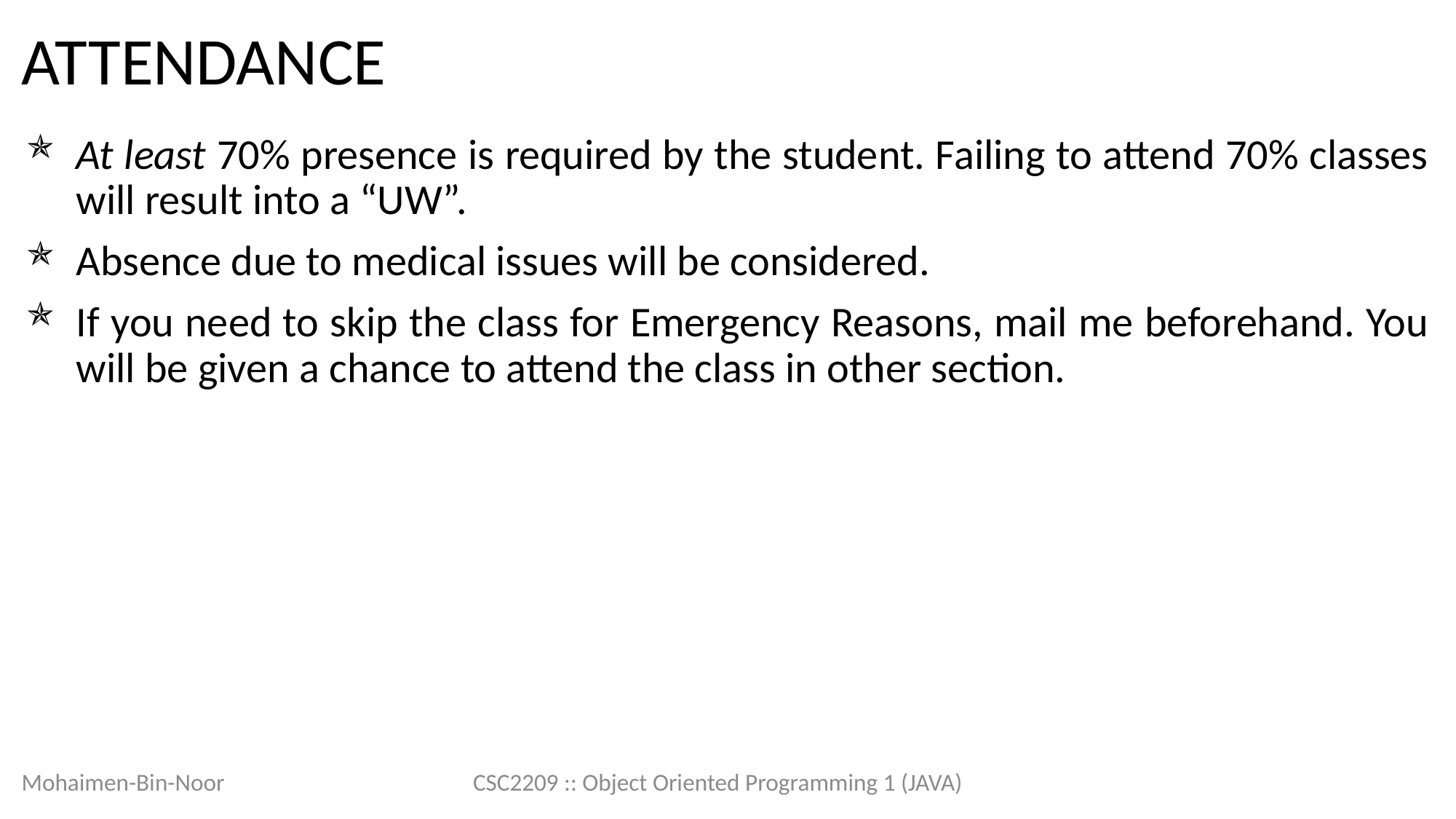

# Attendance
At least 70% presence is required by the student. Failing to attend 70% classes will result into a “UW”.
Absence due to medical issues will be considered.
If you need to skip the class for Emergency Reasons, mail me beforehand. You will be given a chance to attend the class in other section.

Mohaimen-Bin-Noor
CSC2209 :: Object Oriented Programming 1 (JAVA)